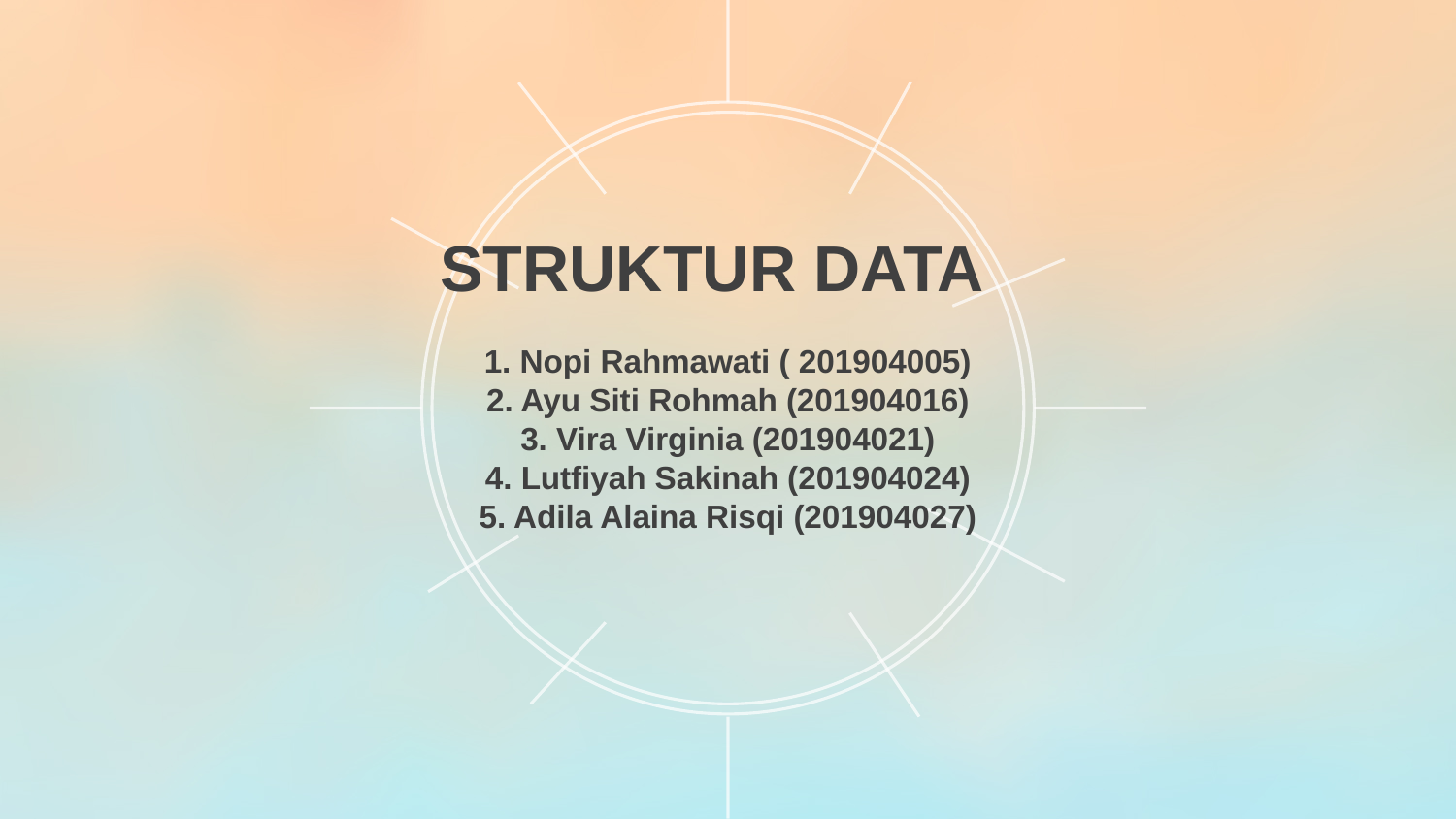

STRUKTUR DATA
1. Nopi Rahmawati ( 201904005)
2. Ayu Siti Rohmah (201904016)
3. Vira Virginia (201904021)
4. Lutfiyah Sakinah (201904024)
5. Adila Alaina Risqi (201904027)